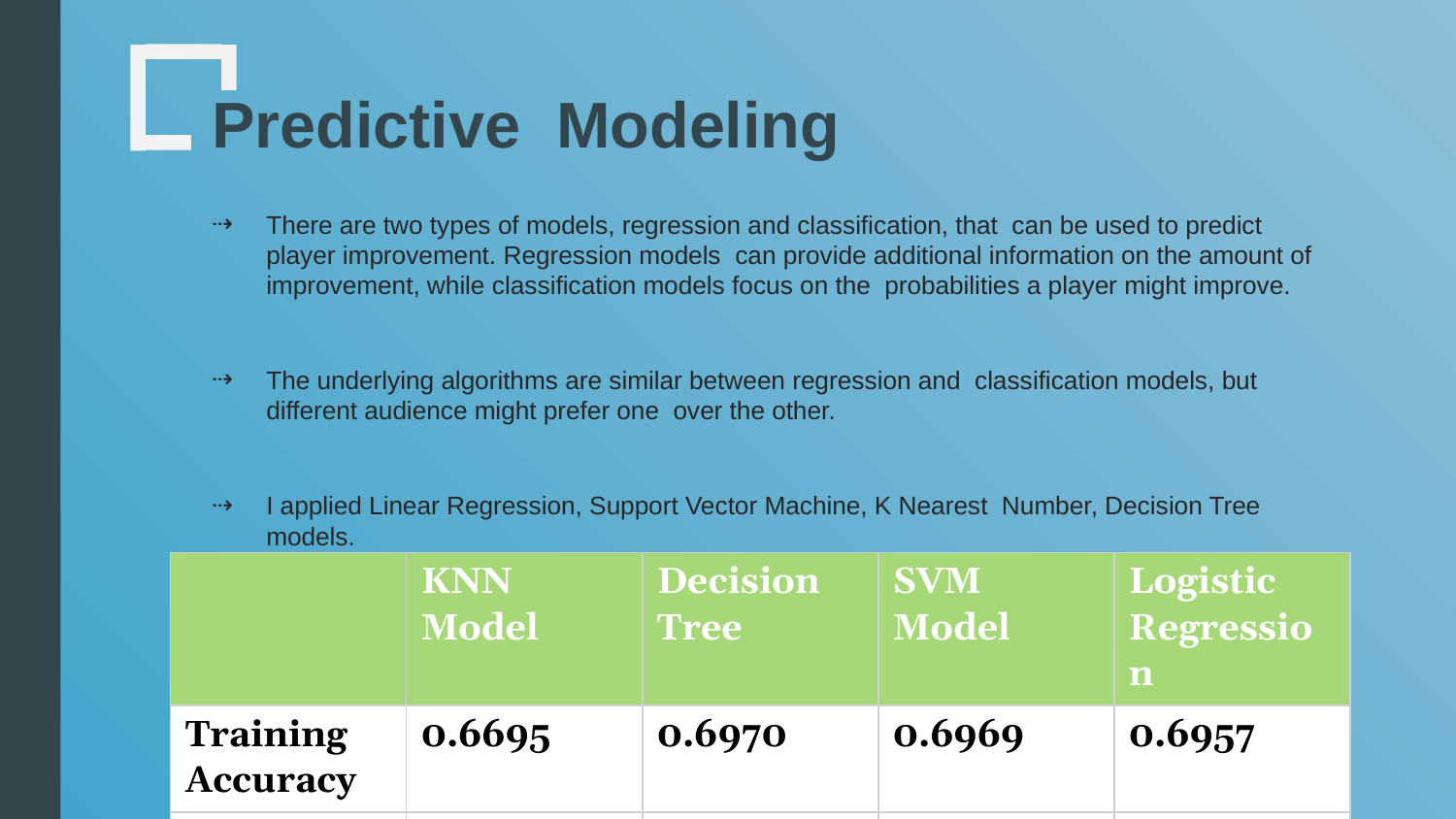

# Predictive  Modeling
There are two types of models, regression and classification, that  can be used to predict player improvement. Regression models  can provide additional information on the amount of  improvement, while classification models focus on the  probabilities a player might improve.

The underlying algorithms are similar between regression and  classification models, but different audience might prefer one  over the other.

I applied Linear Regression, Support Vector Machine, K Nearest  Number, Decision Tree models.
|  | KNN Model | Decision Tree | SVM Model | Logistic Regression |
| --- | --- | --- | --- | --- |
| Training Accuracy | 0.6695 | 0.6970 | 0.6969 | 0.6957 |
| Testing Accuracy | 0.6700 | 0.6959 | 0.6958 | 0.6949 |